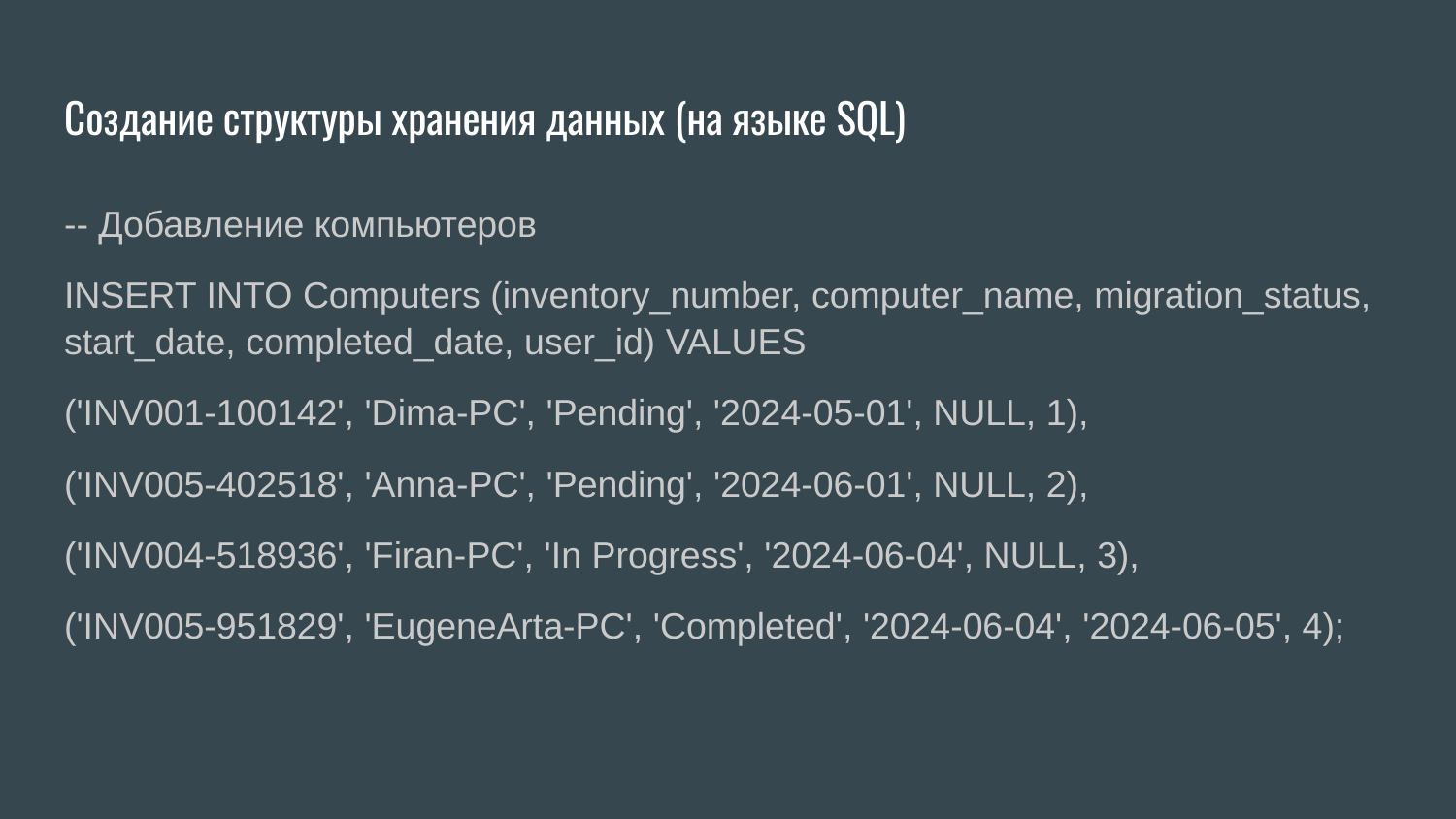

# Создание структуры хранения данных (на языке SQL)
-- Добавление компьютеров
INSERT INTO Computers (inventory_number, computer_name, migration_status, start_date, completed_date, user_id) VALUES
('INV001-100142', 'Dima-PC', 'Pending', '2024-05-01', NULL, 1),
('INV005-402518', 'Anna-PC', 'Pending', '2024-06-01', NULL, 2),
('INV004-518936', 'Firan-PC', 'In Progress', '2024-06-04', NULL, 3),
('INV005-951829', 'EugeneArta-PC', 'Completed', '2024-06-04', '2024-06-05', 4);